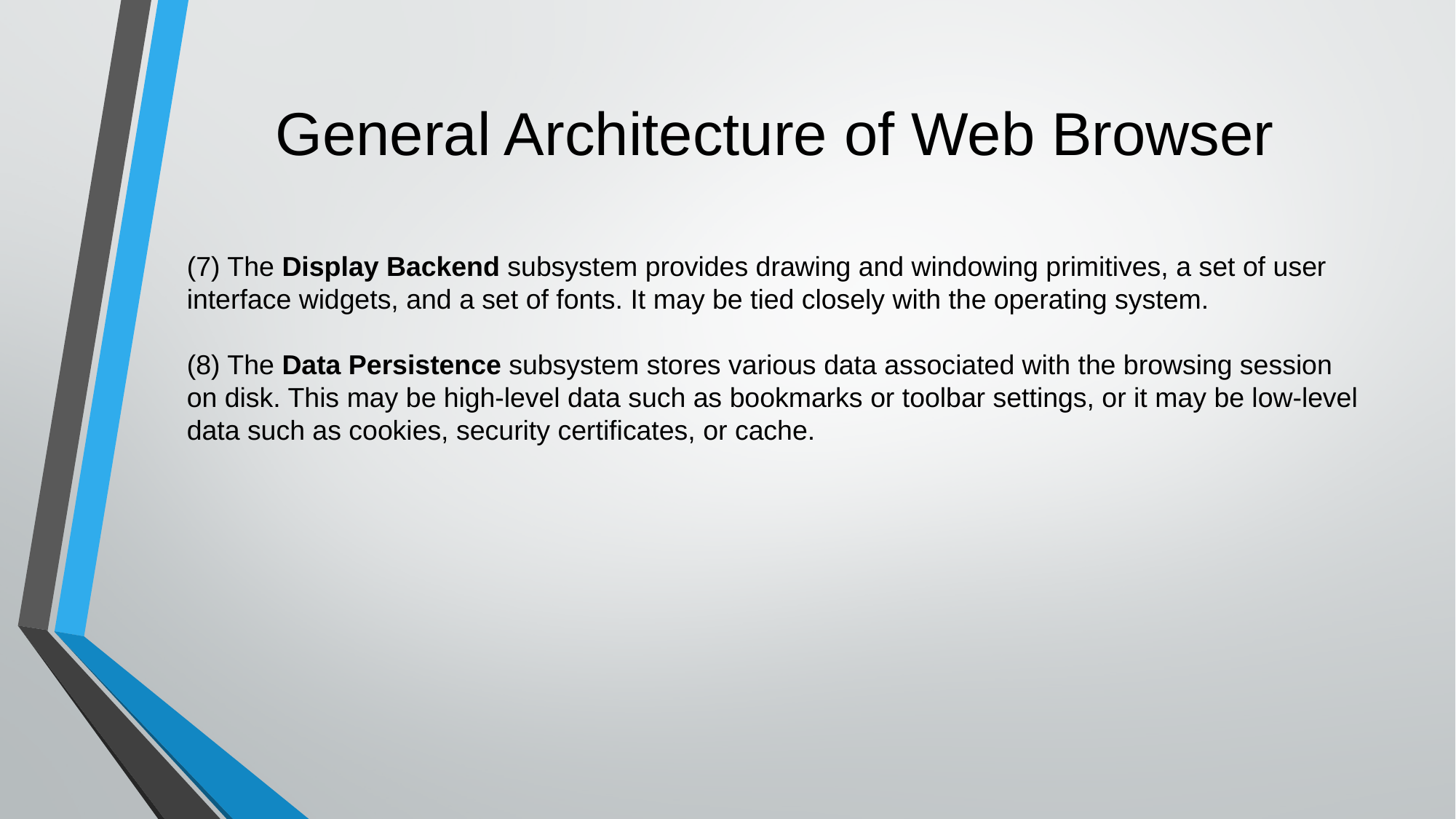

# General Architecture of Web Browser

(7) The Display Backend subsystem provides drawing and windowing primitives, a set of user interface widgets, and a set of fonts. It may be tied closely with the operating system.

(8) The Data Persistence subsystem stores various data associated with the browsing session on disk. This may be high-level data such as bookmarks or toolbar settings, or it may be low-level data such as cookies, security certificates, or cache.